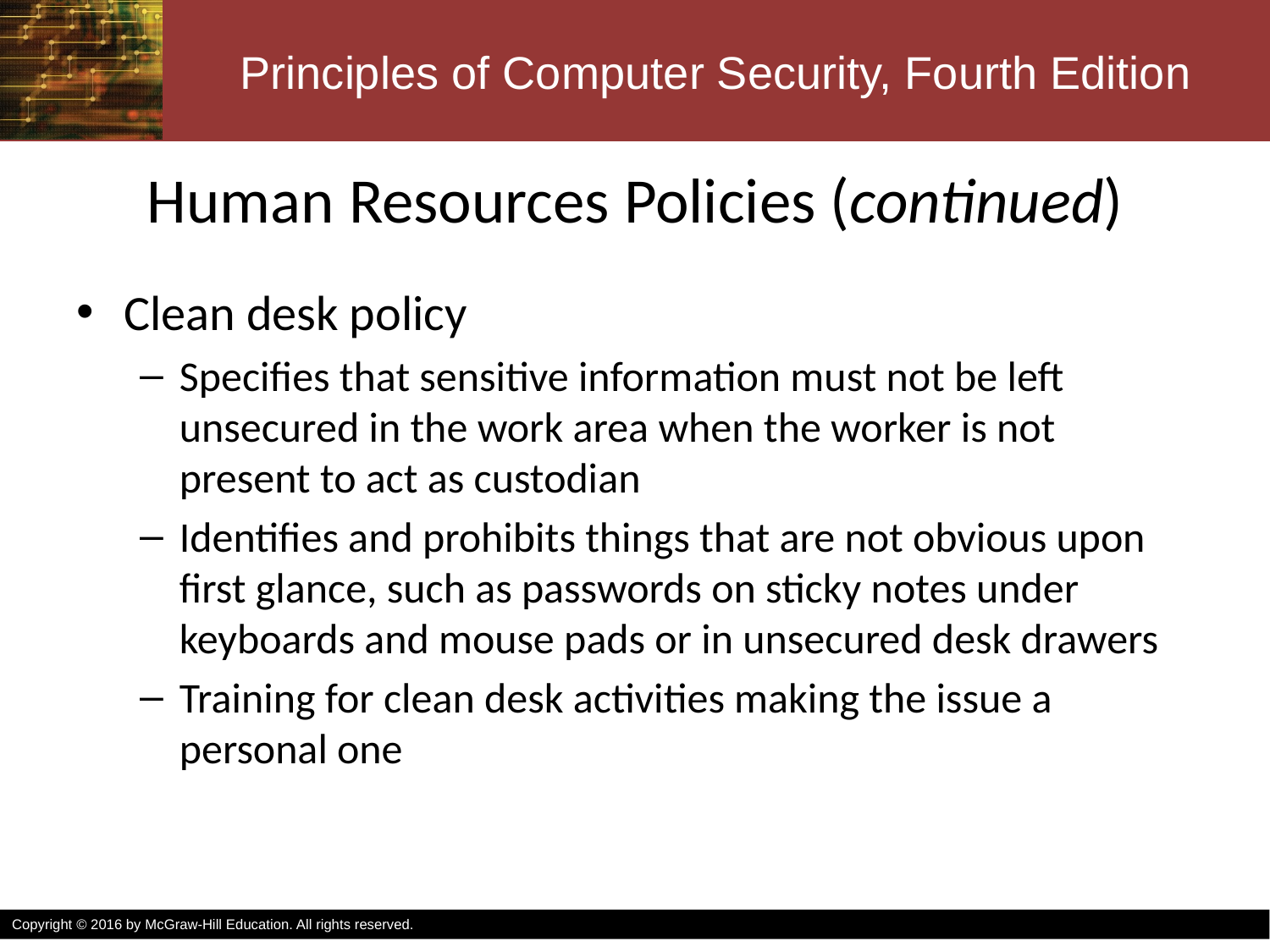

# Human Resources Policies (continued)
Clean desk policy
Specifies that sensitive information must not be left unsecured in the work area when the worker is not present to act as custodian
Identifies and prohibits things that are not obvious upon first glance, such as passwords on sticky notes under
keyboards and mouse pads or in unsecured desk drawers
Training for clean desk activities making the issue a personal one